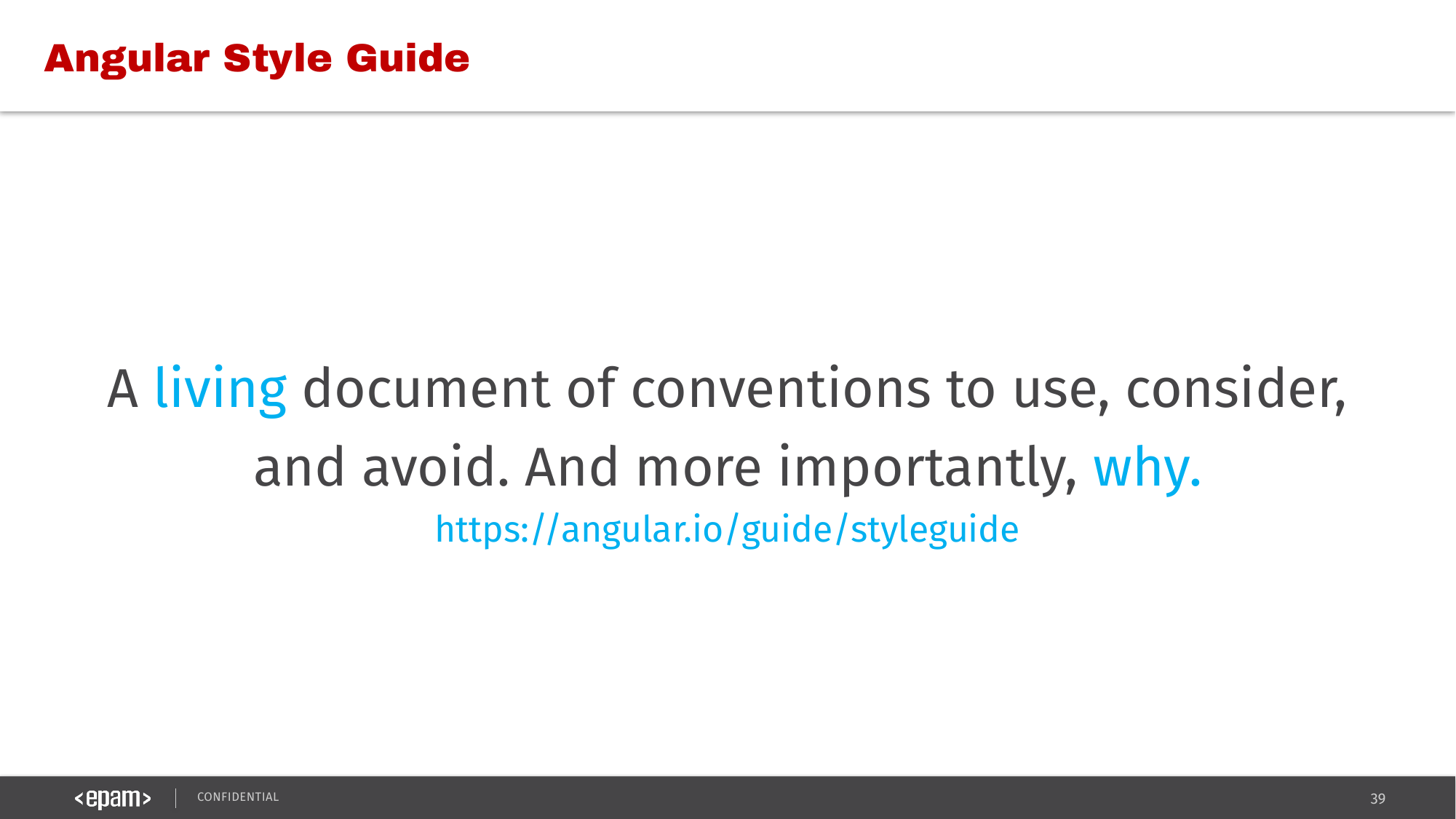

Tools
Angular Style Guide
A living document of conventions to use, consider, and avoid. And more importantly, why.
https://angular.io/guide/styleguide